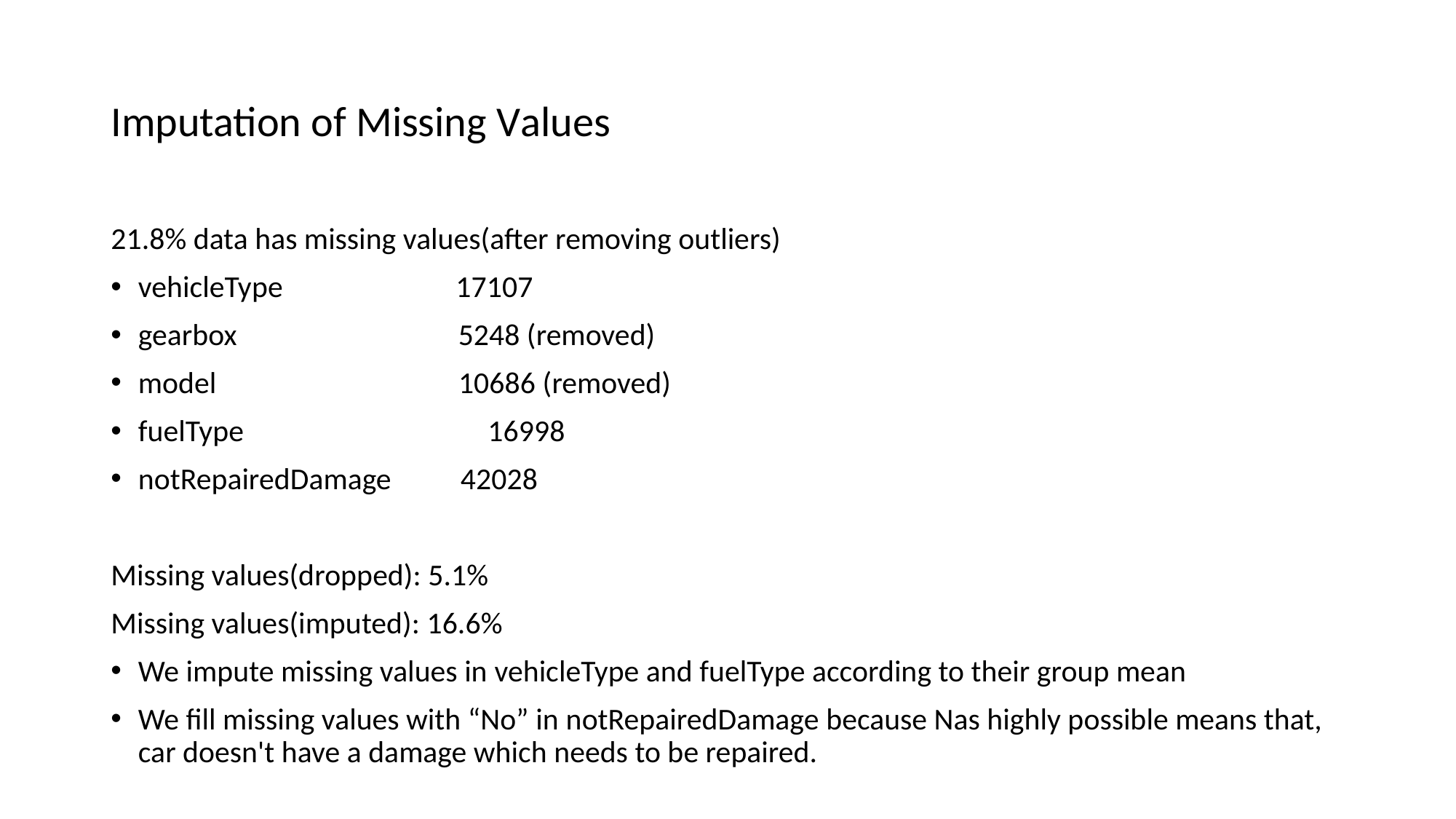

# Imputation of Missing Values
21.8% data has missing values(after removing outliers)
vehicleType                         17107
gearbox                                5248 (removed)
model                                   10686 (removed)
fuelType            	                   16998
notRepairedDamage          42028

Missing values(dropped): 5.1%
Missing values(imputed): 16.6%
We impute missing values in vehicleType and fuelType according to their group mean
We fill missing values with “No” in notRepairedDamage because Nas highly possible means that, car doesn't have a damage which needs to be repaired.